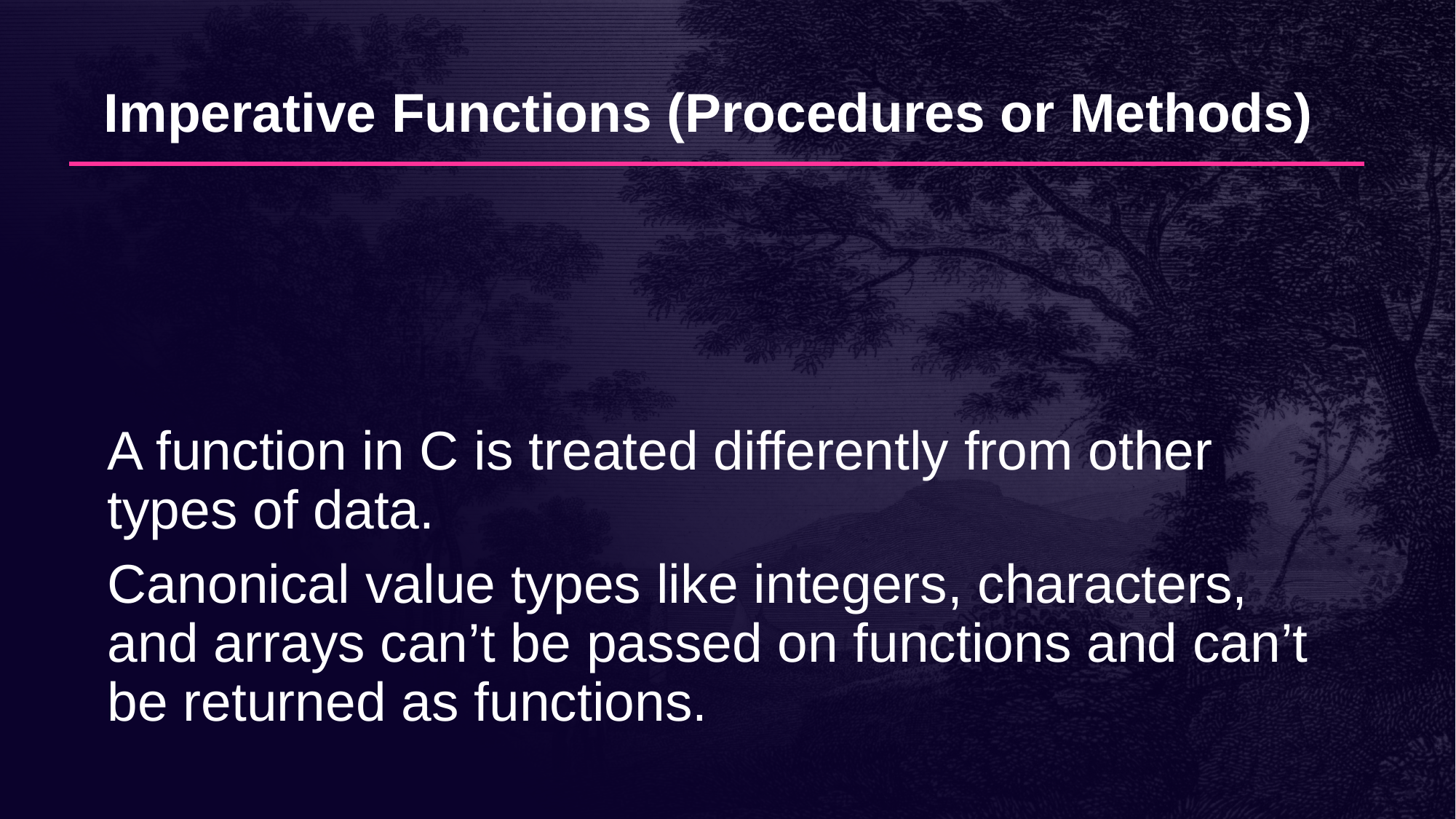

# Imperative Functions (Procedures or Methods)
A function in C is treated differently from other types of data.
Canonical value types like integers, characters, and arrays can’t be passed on functions and can’t be returned as functions.